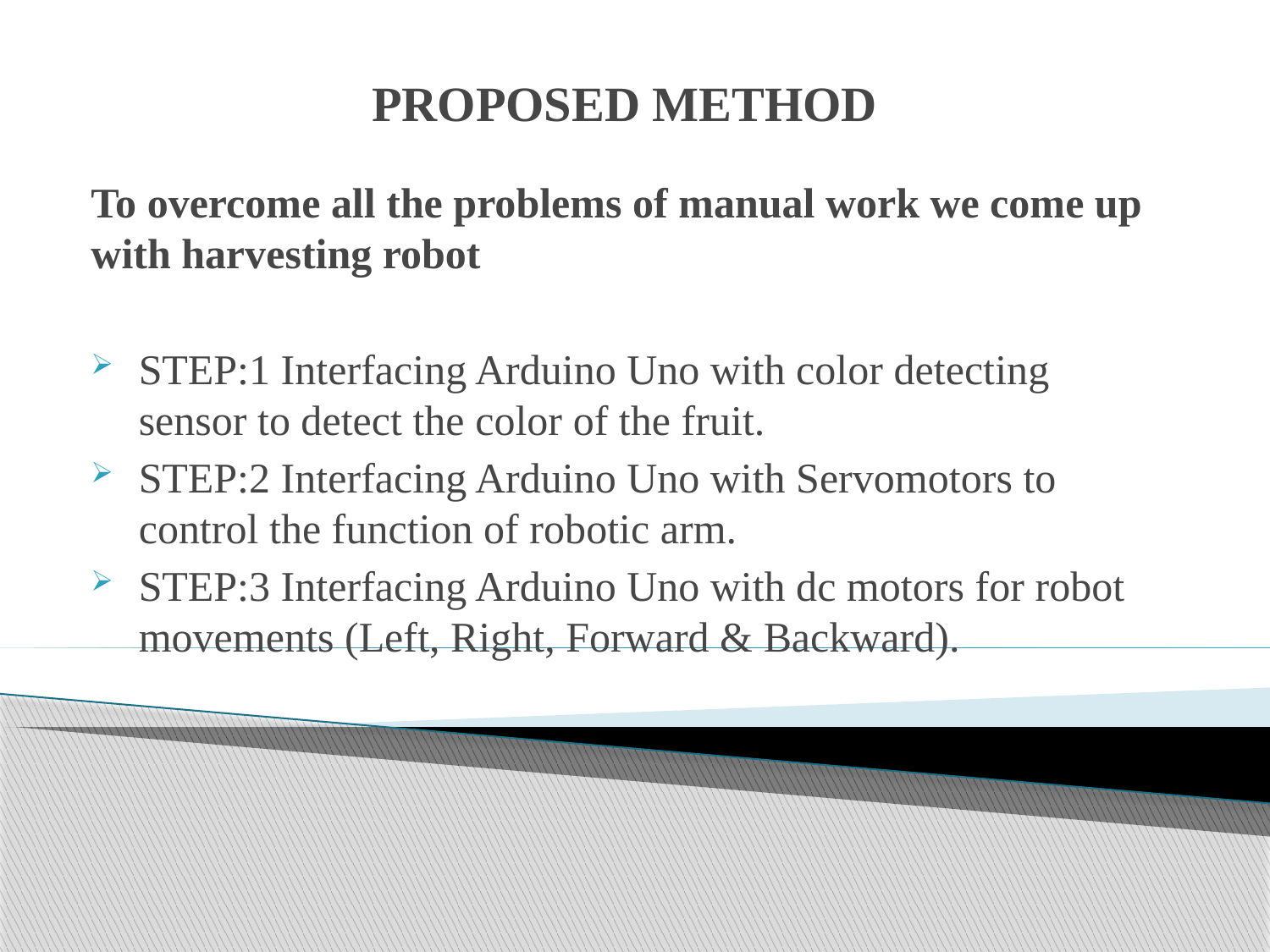

# PROPOSED METHOD
To overcome all the problems of manual work we come up with harvesting robot

STEP:1 Interfacing Arduino Uno with color detecting sensor to detect the color of the fruit.
STEP:2 Interfacing Arduino Uno with Servomotors to control the function of robotic arm.
STEP:3 Interfacing Arduino Uno with dc motors for robot movements (Left, Right, Forward & Backward).